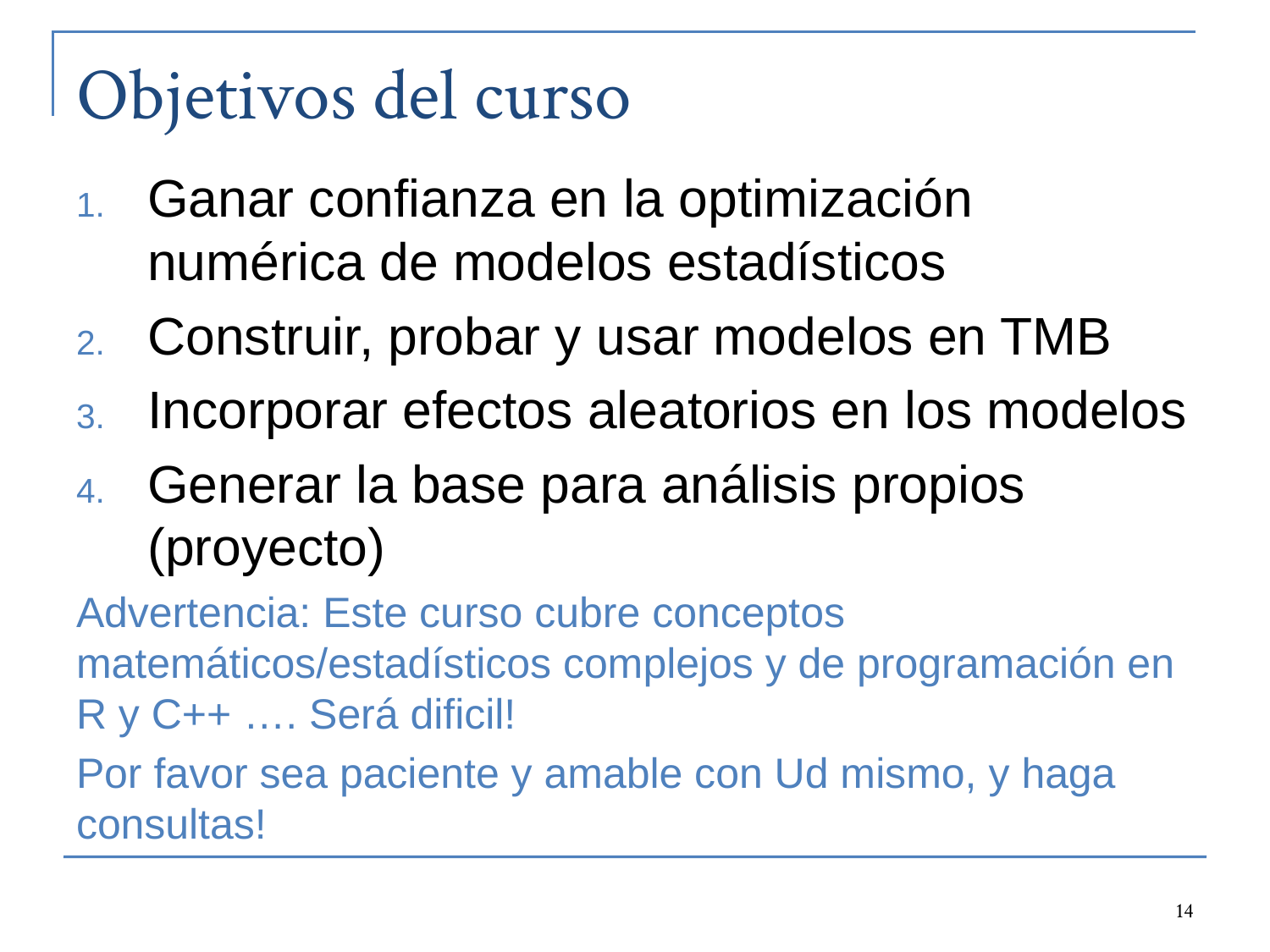

# Objetivos del curso
Ganar confianza en la optimización numérica de modelos estadísticos
Construir, probar y usar modelos en TMB
Incorporar efectos aleatorios en los modelos
Generar la base para análisis propios (proyecto)
Advertencia: Este curso cubre conceptos matemáticos/estadísticos complejos y de programación en R y C++ …. Será dificil!
Por favor sea paciente y amable con Ud mismo, y haga consultas!
14